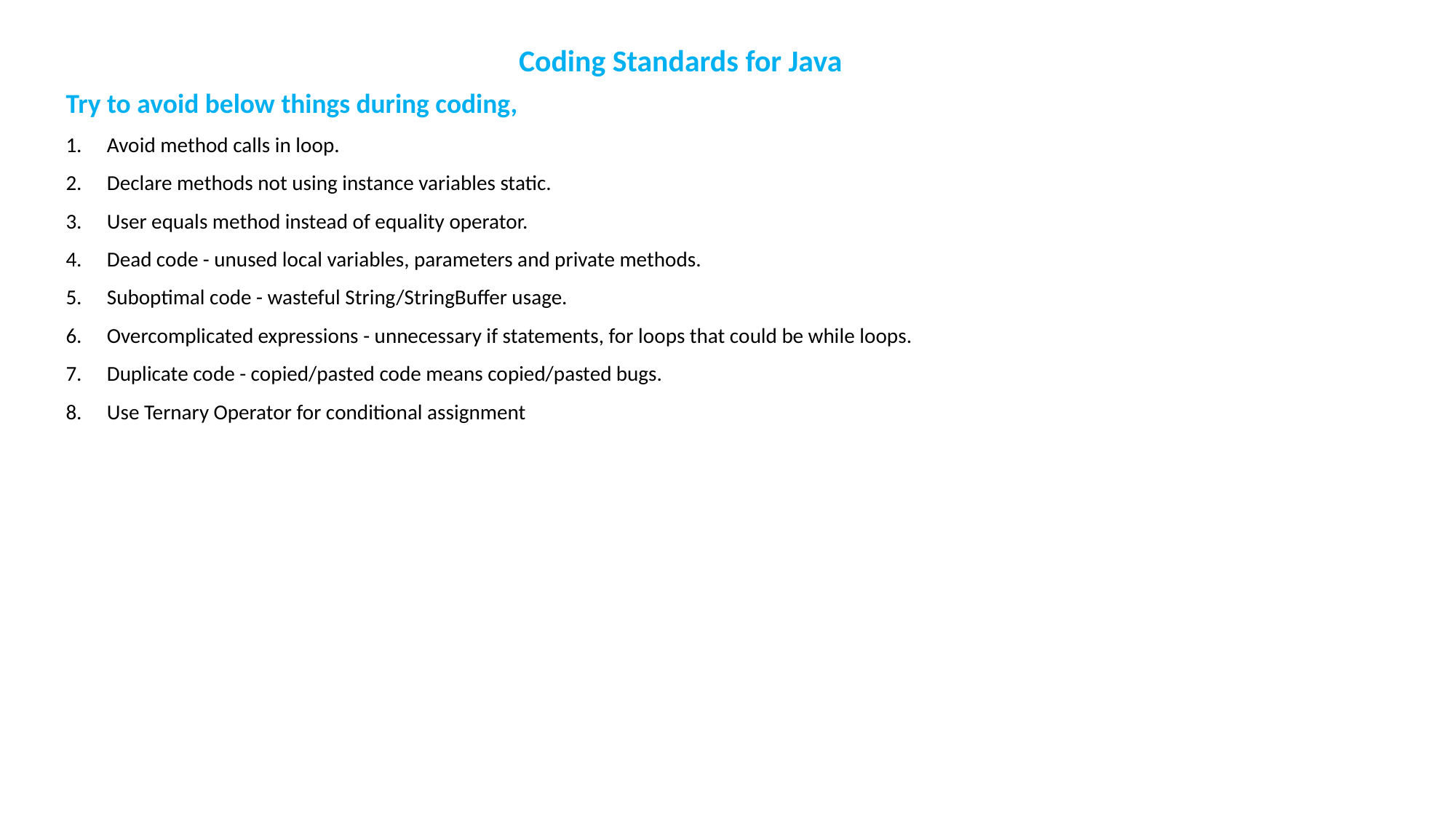

# Coding Standards for Java
Try to avoid below things during coding,
Avoid method calls in loop.
Declare methods not using instance variables static.
User equals method instead of equality operator.
Dead code - unused local variables, parameters and private methods.
Suboptimal code - wasteful String/StringBuffer usage.
Overcomplicated expressions - unnecessary if statements, for loops that could be while loops.
Duplicate code - copied/pasted code means copied/pasted bugs.
Use Ternary Operator for conditional assignment